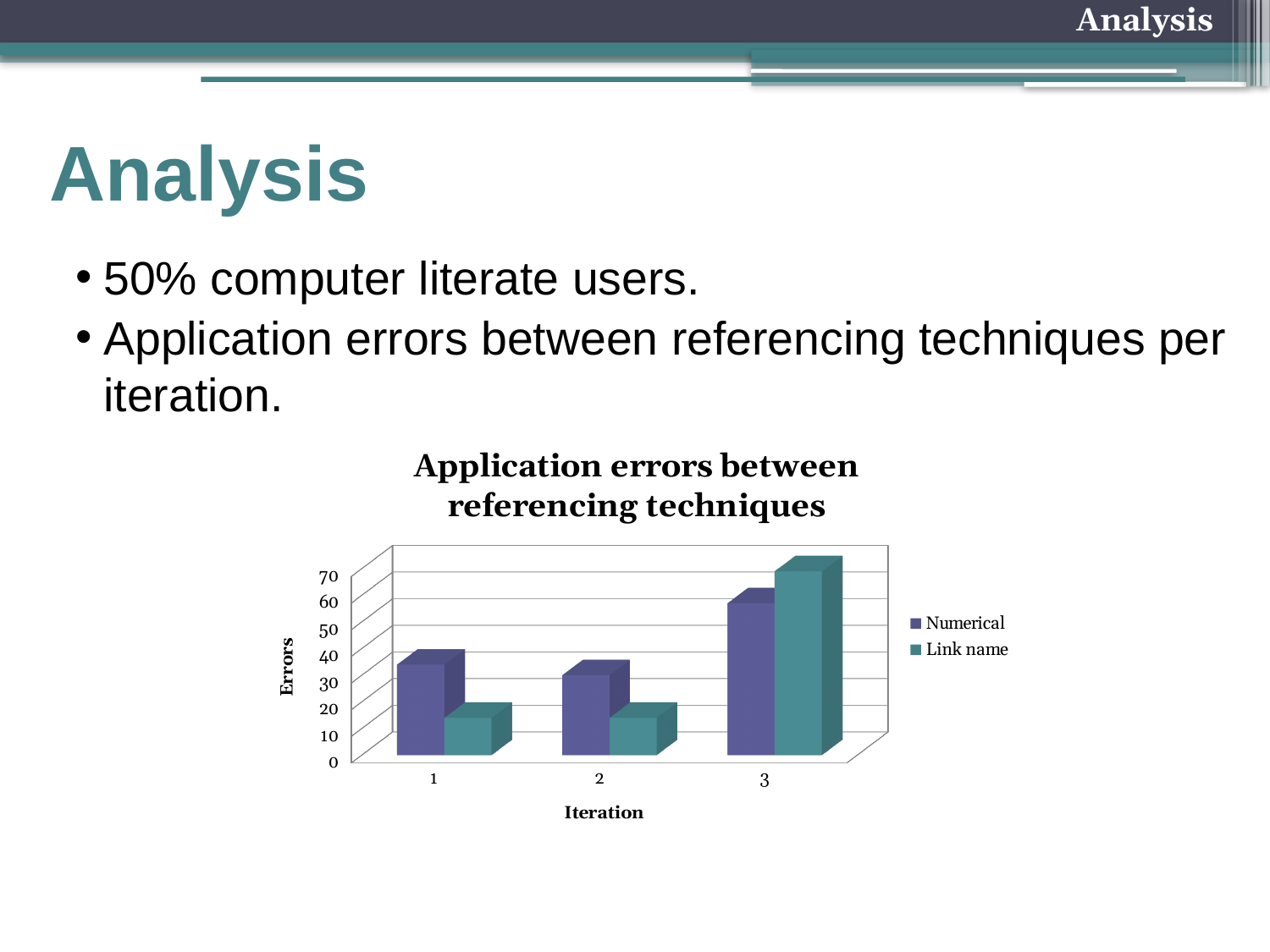

Analysis

# Analysis
50% computer literate users.
Application errors between referencing techniques per iteration.

[unsupported chart]